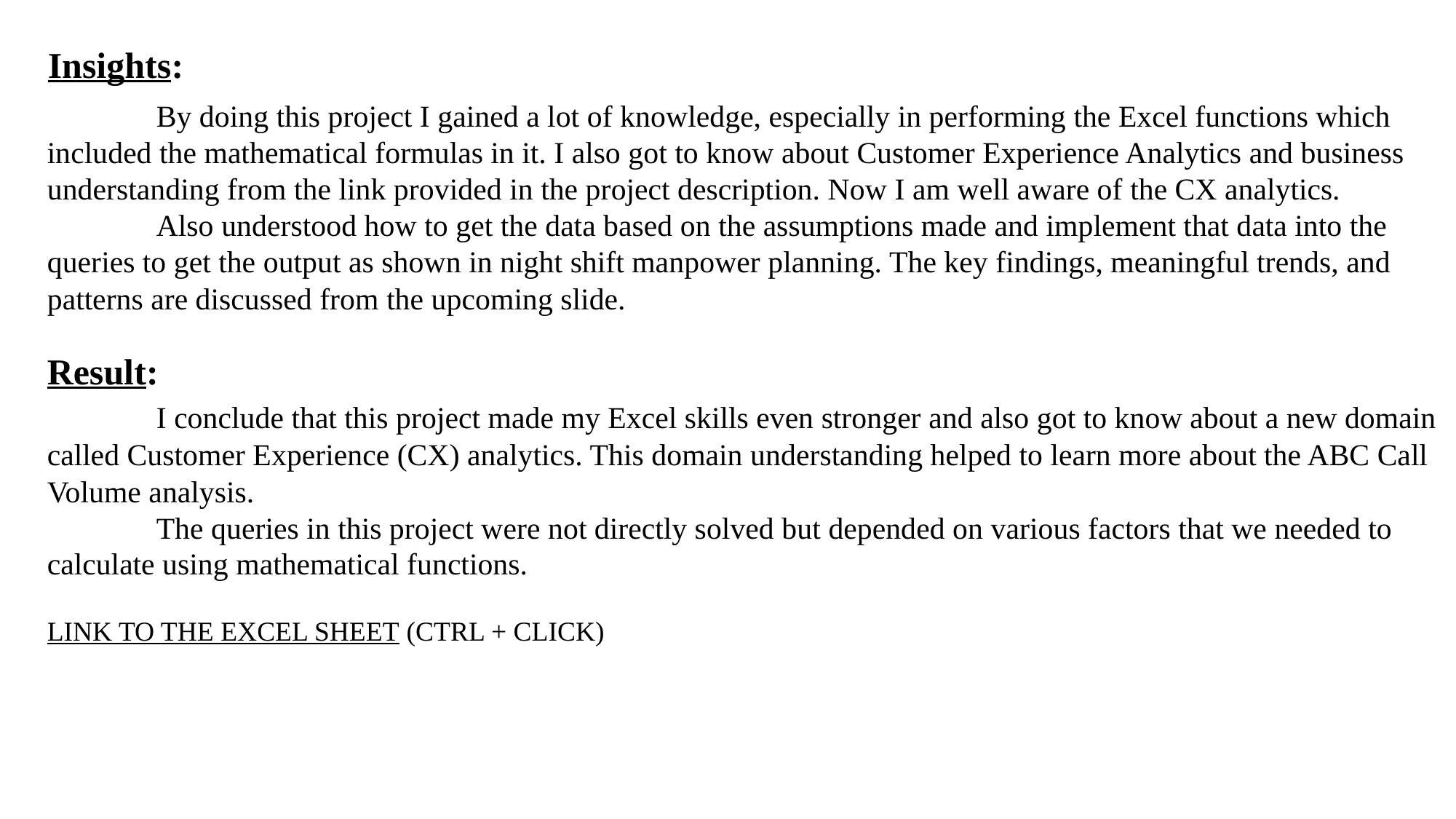

Insights:
	By doing this project I gained a lot of knowledge, especially in performing the Excel functions which included the mathematical formulas in it. I also got to know about Customer Experience Analytics and business understanding from the link provided in the project description. Now I am well aware of the CX analytics.
	Also understood how to get the data based on the assumptions made and implement that data into the queries to get the output as shown in night shift manpower planning. The key findings, meaningful trends, and patterns are discussed from the upcoming slide.

Result:
	I conclude that this project made my Excel skills even stronger and also got to know about a new domain called Customer Experience (CX) analytics. This domain understanding helped to learn more about the ABC Call Volume analysis.
	The queries in this project were not directly solved but depended on various factors that we needed to calculate using mathematical functions.

LINK TO THE EXCEL SHEET (CTRL + CLICK)